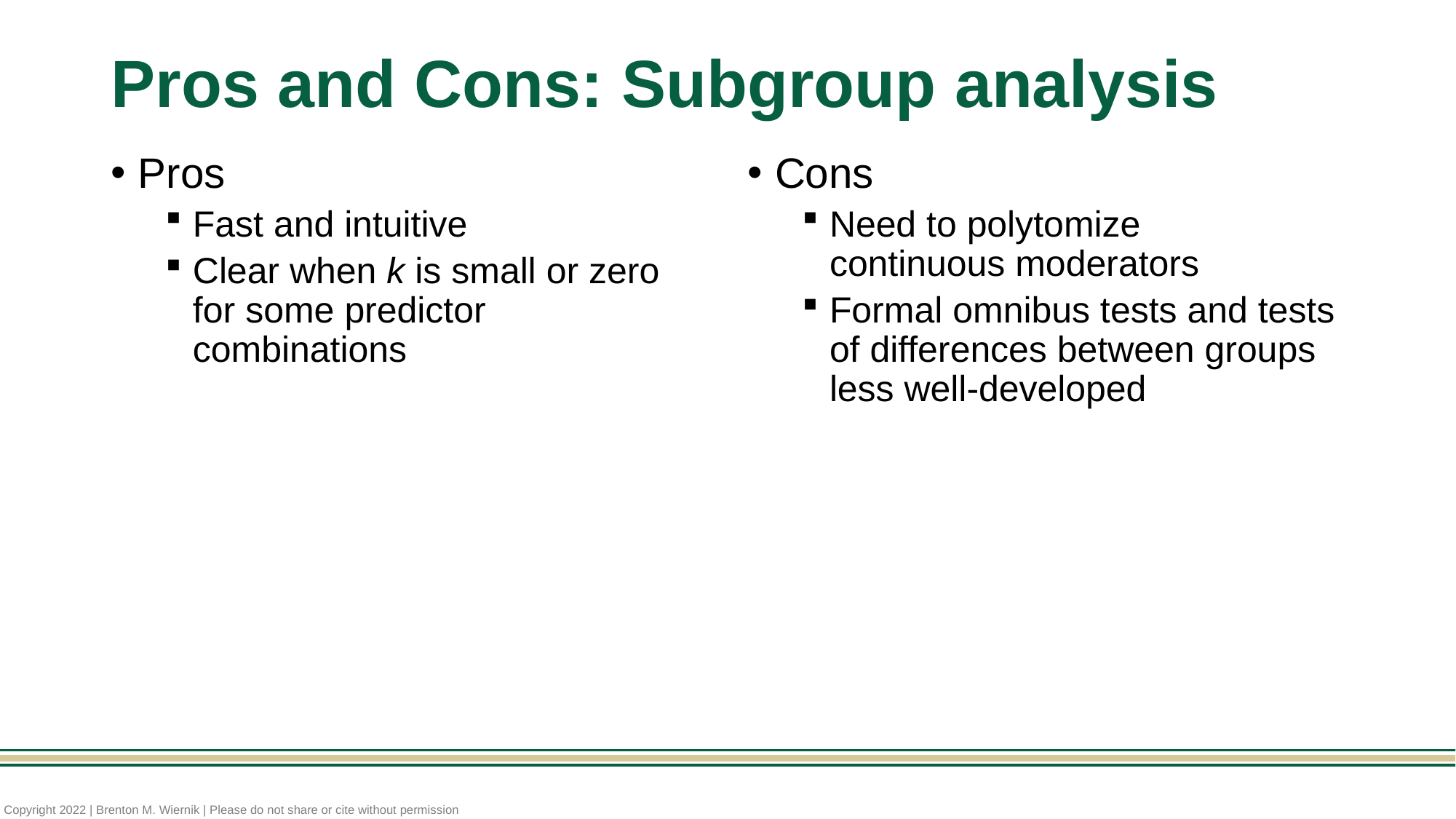

# Pros and Cons: Subgroup analysis
Pros
Fast and intuitive
Clear when k is small or zero for some predictor combinations

Cons
Need to polytomize
continuous moderators
Formal omnibus tests and tests of differences between groups less well-developed